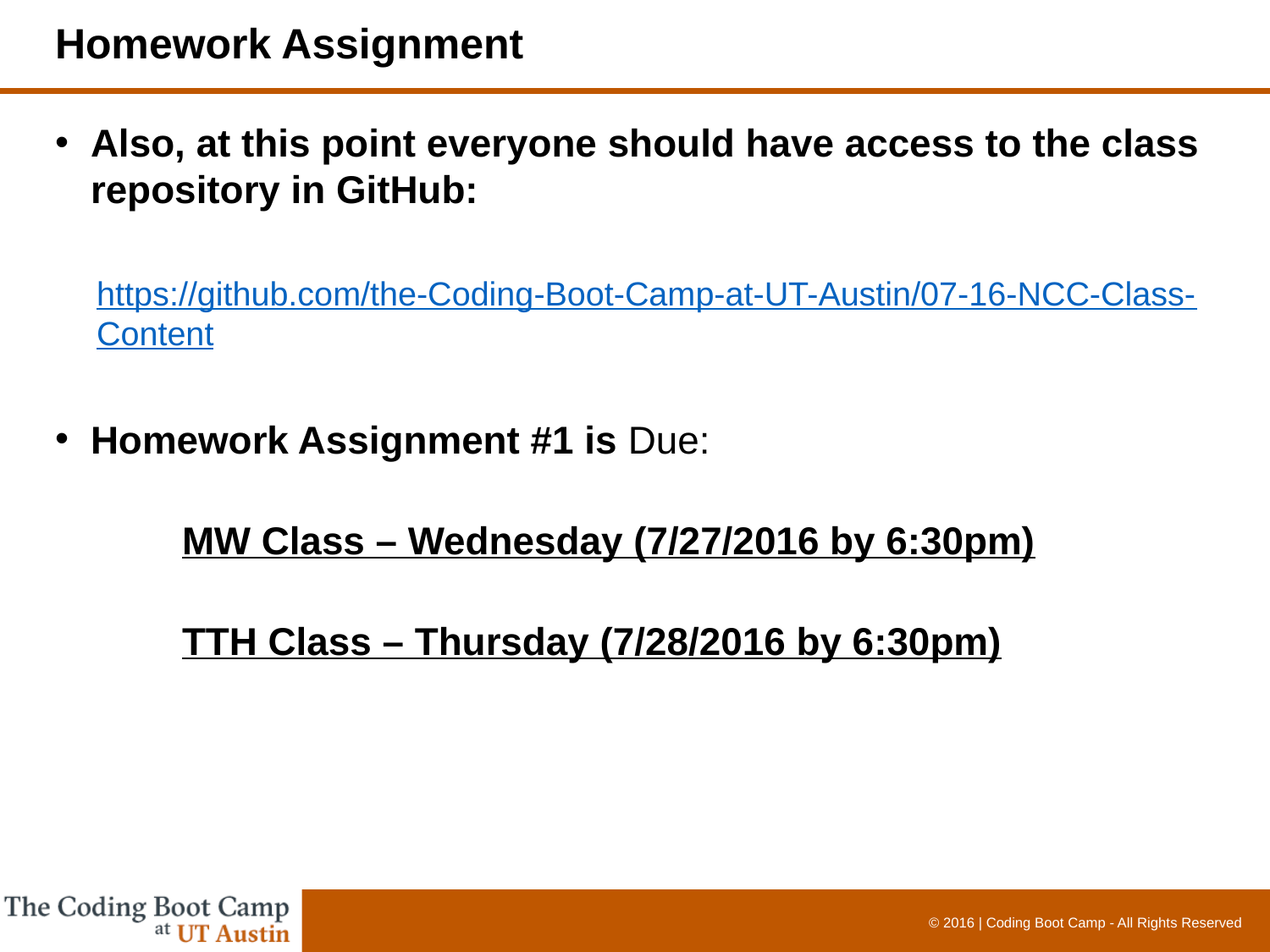

# Homework Assignment
Also, at this point everyone should have access to the class repository in GitHub:

https://github.com/the-Coding-Boot-Camp-at-UT-Austin/07-16-NCC-Class-Content

Homework Assignment #1 is Due:
	MW Class – Wednesday (7/27/2016 by 6:30pm)
	TTH Class – Thursday (7/28/2016 by 6:30pm)